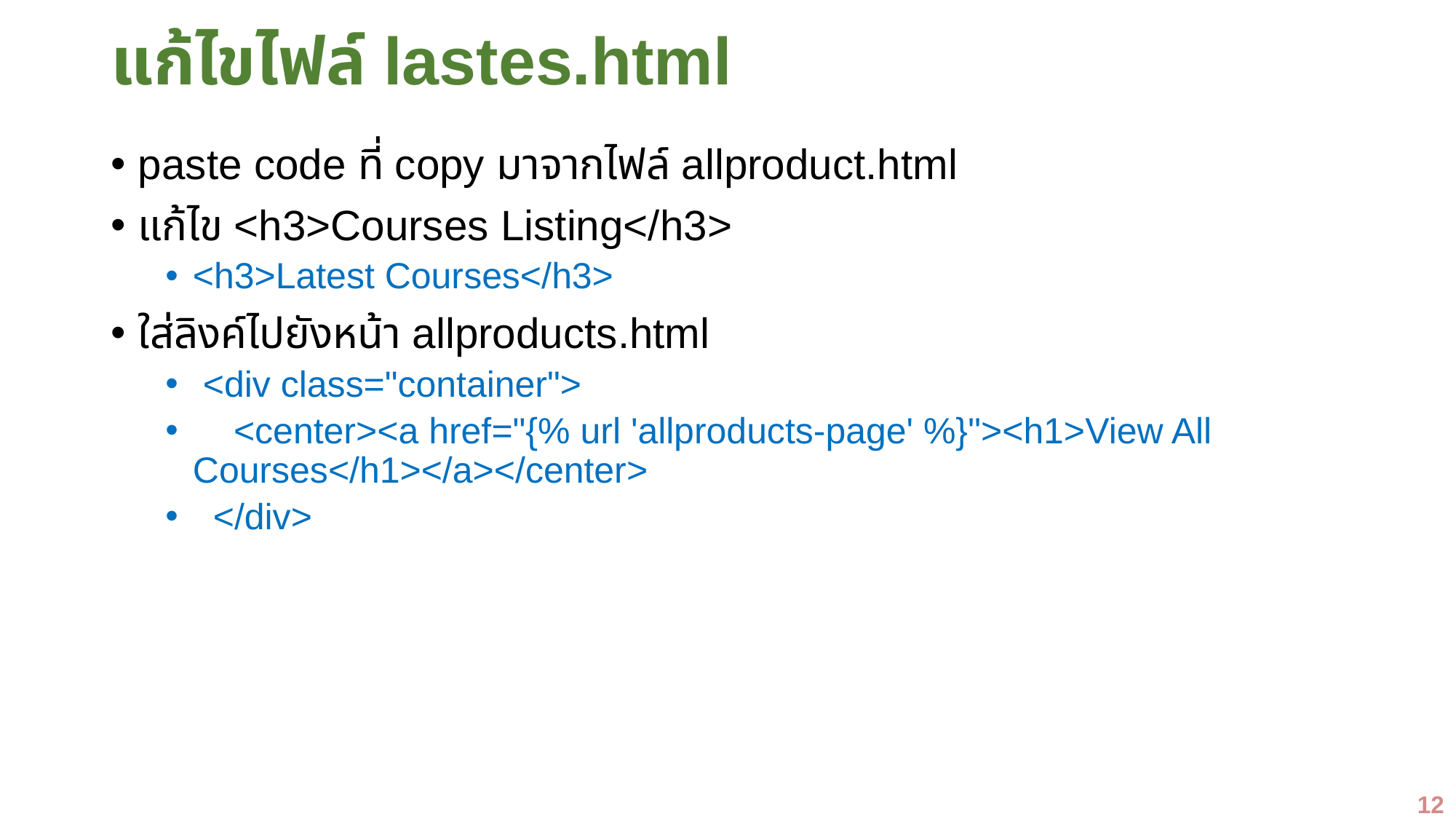

# แก้ไขไฟล์ lastes.html
paste code ที่ copy มาจากไฟล์ allproduct.html
แก้ไข <h3>Courses Listing</h3>
<h3>Latest Courses</h3>
ใส่ลิงค์ไปยังหน้า allproducts.html
 <div class="container">
    <center><a href="{% url 'allproducts-page' %}"><h1>View All Courses</h1></a></center>
  </div>
12